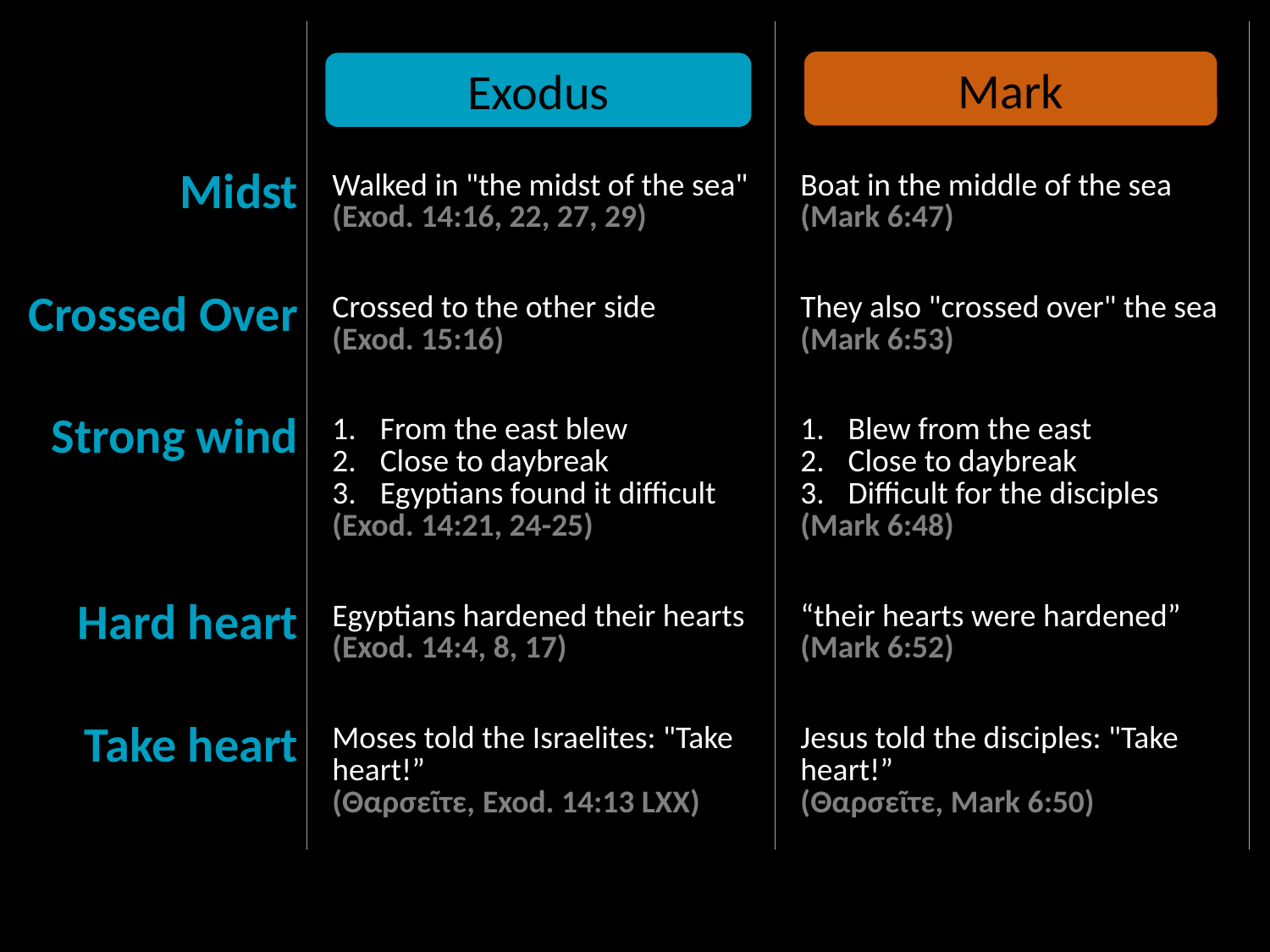

|  |  |  |
| --- | --- | --- |
| Midst | Walked in "the midst of the sea" (Exod. 14:16, 22, 27, 29) | Boat in the middle of the sea (Mark 6:47) |
| Crossed Over | Crossed to the other side (Exod. 15:16) | They also "crossed over" the sea (Mark 6:53) |
| Strong wind | From the east blew Close to daybreak Egyptians found it difficult (Exod. 14:21, 24-25) | Blew from the east Close to daybreak Difficult for the disciples (Mark 6:48) |
| Hard heart | Egyptians hardened their hearts (Exod. 14:4, 8, 17) | “their hearts were hardened” (Mark 6:52) |
| Take heart | Moses told the Israelites: "Take heart!” (Θαρσεῖτε, Exod. 14:13 LXX) | Jesus told the disciples: "Take heart!” (Θαρσεῖτε, Mark 6:50) |
Mark
Exodus